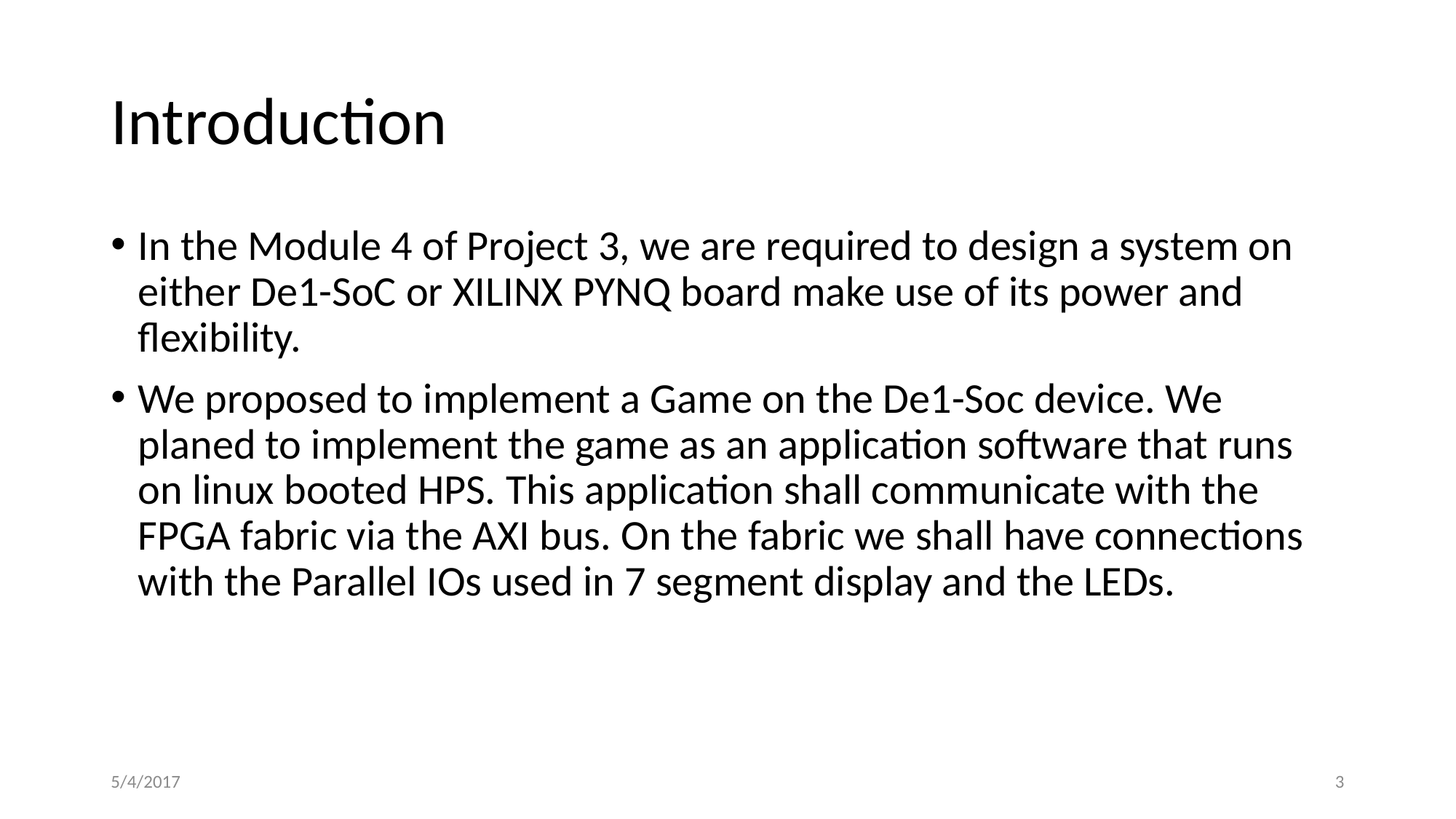

# Introduction
In the Module 4 of Project 3, we are required to design a system on either De1-SoC or XILINX PYNQ board make use of its power and flexibility.
We proposed to implement a Game on the De1-Soc device. We planed to implement the game as an application software that runs on linux booted HPS. This application shall communicate with the FPGA fabric via the AXI bus. On the fabric we shall have connections with the Parallel IOs used in 7 segment display and the LEDs.
5/4/2017
3